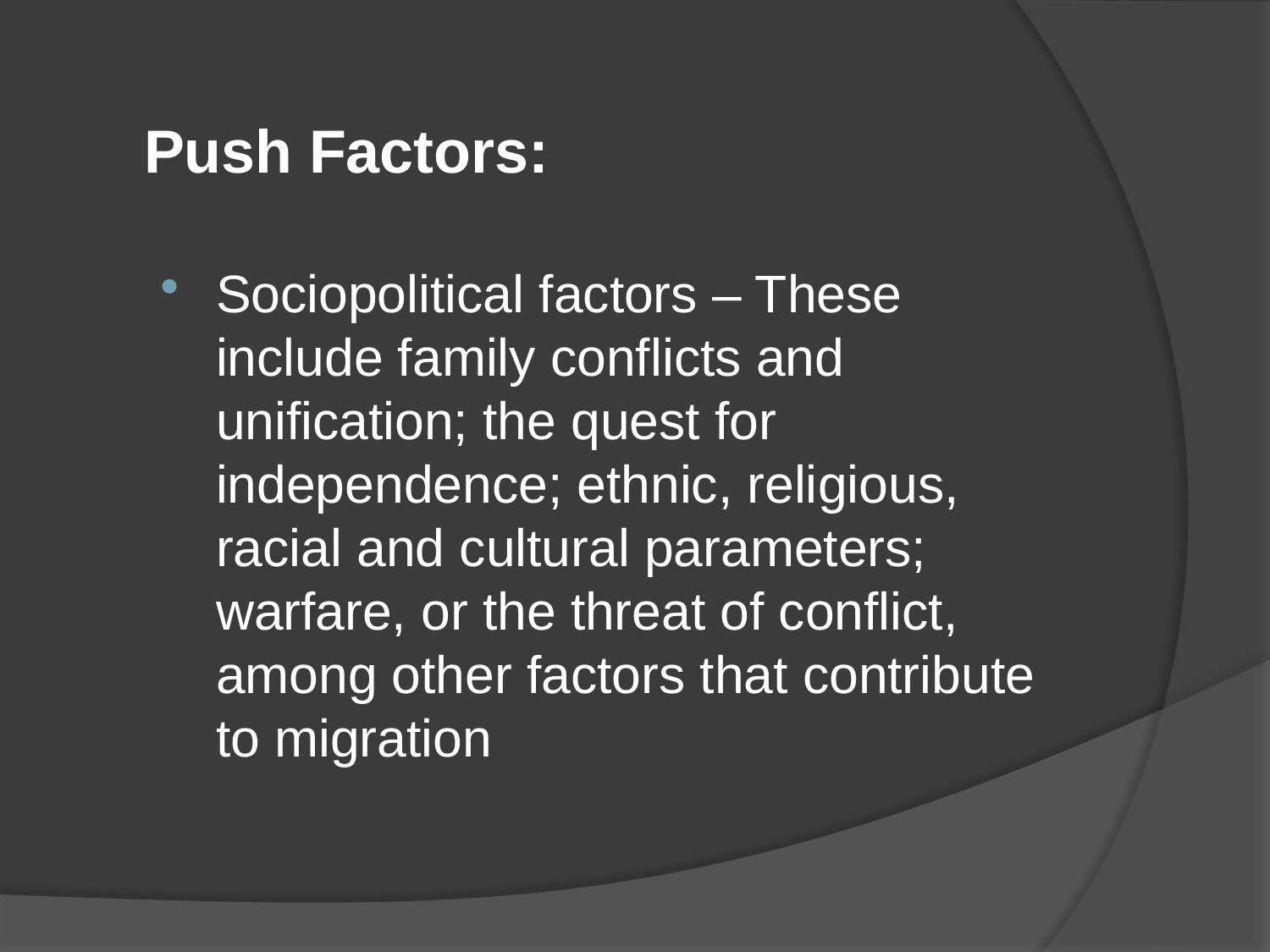

# Push Factors:
Sociopolitical factors – These include family conflicts and unification; the quest for independence; ethnic, religious, racial and cultural parameters; warfare, or the threat of conflict, among other factors that contribute to migration